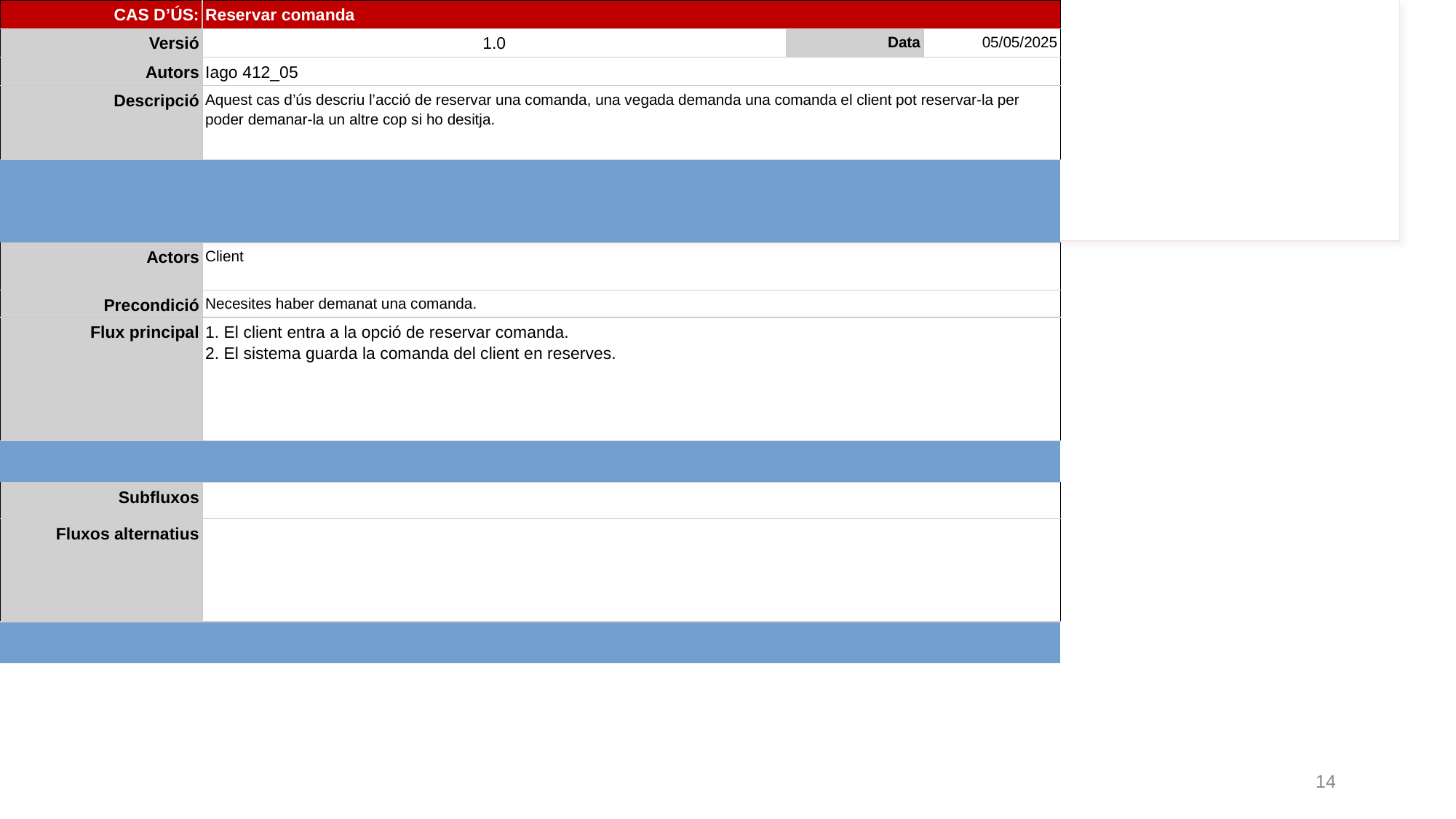

| CAS D’ÚS: | Reservar comanda |  |  |  |  |  |  |  |
| --- | --- | --- | --- | --- | --- | --- | --- | --- |
| Versió | 1.0 |  | Data |  |  | 05/05/2025 |  |  |
| Autors | Iago 412\_05 |  |  |  |  |  |  |  |
| Descripció | Aquest cas d’ús descriu l’acció de reservar una comanda, una vegada demanda una comanda el client pot reservar-la per poder demanar-la un altre cop si ho desitja. |  |  |  |  |  |  |  |
|  |  |  |  |  |  |  |  |  |
|  |  |  |  |  |  |  |  |  |
| Actors | Client |  |  |  |  |  |  |  |
| Precondició | Necesites haber demanat una comanda. |  |  |  |  |  |  |  |
| Flux principal | 1. El client entra a la opció de reservar comanda. 2. El sistema guarda la comanda del client en reserves. |  |  |  |  |  |  |  |
|  |  |  |  |  |  |  |  |  |
| Subfluxos |  |  |  |  |  |  |  |  |
| Fluxos alternatius |  |  |  |  |  |  |  |  |
|  |  |  |  |  |  |  |  |  |
|  |  |  |  |  |  |  |  |  |
|  |  |  |  |  |  |  |  |  |
| Postcondició |  |  |  |  |  |  |  |  |
| Requeriments no funcionals | Un mateix client no pot tenir més de 3 comandes actives alhora. |  |  |  |  |  |  |  |
| Prioritat | Normal |  |  |  |  |  |  |  |
| Comentaris |  |  |  |  |  |  |  |  |
14